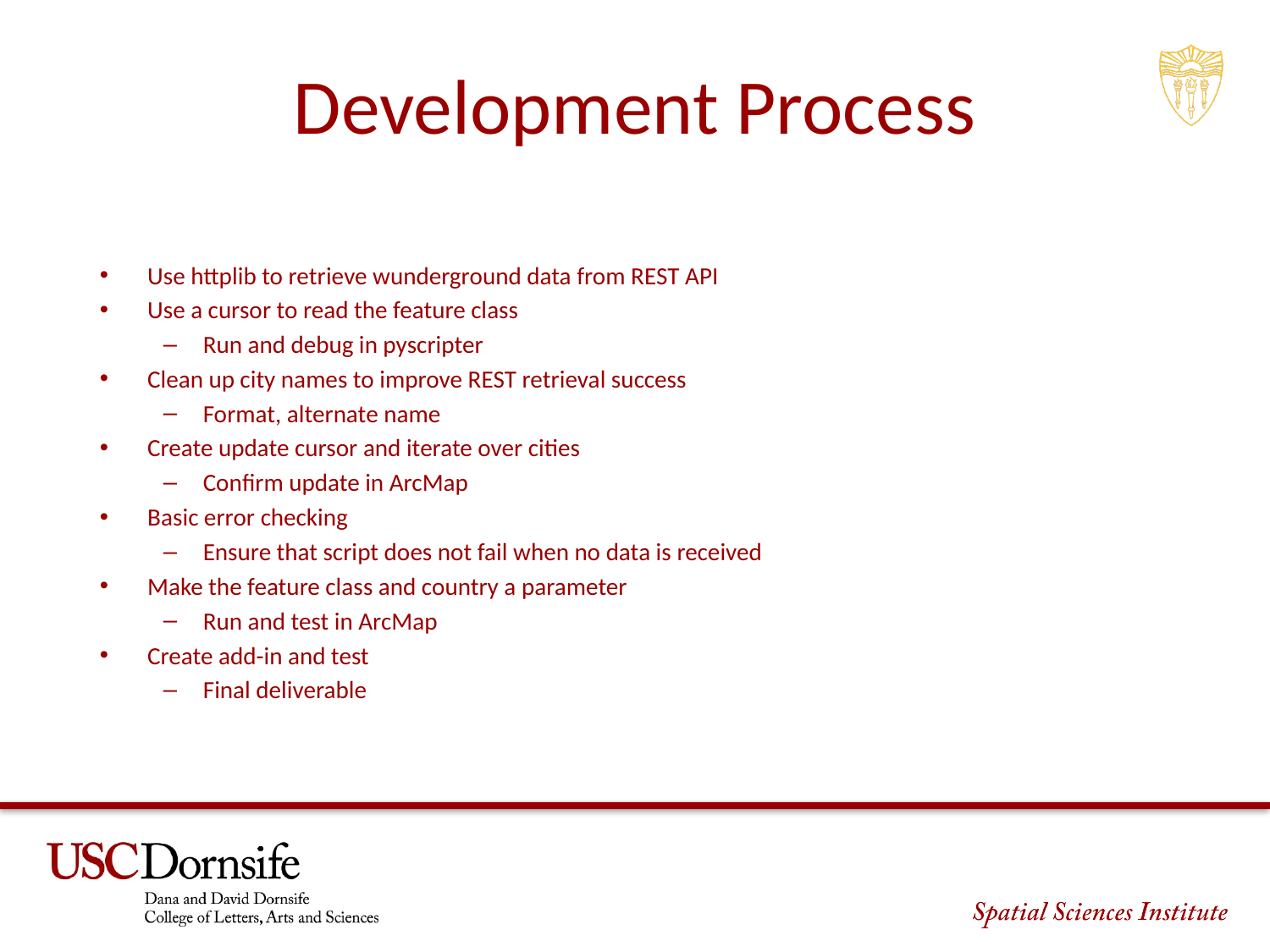

# Development Process
Use httplib to retrieve wunderground data from REST API
Use a cursor to read the feature class
Run and debug in pyscripter
Clean up city names to improve REST retrieval success
Format, alternate name
Create update cursor and iterate over cities
Confirm update in ArcMap
Basic error checking
Ensure that script does not fail when no data is received
Make the feature class and country a parameter
Run and test in ArcMap
Create add-in and test
Final deliverable